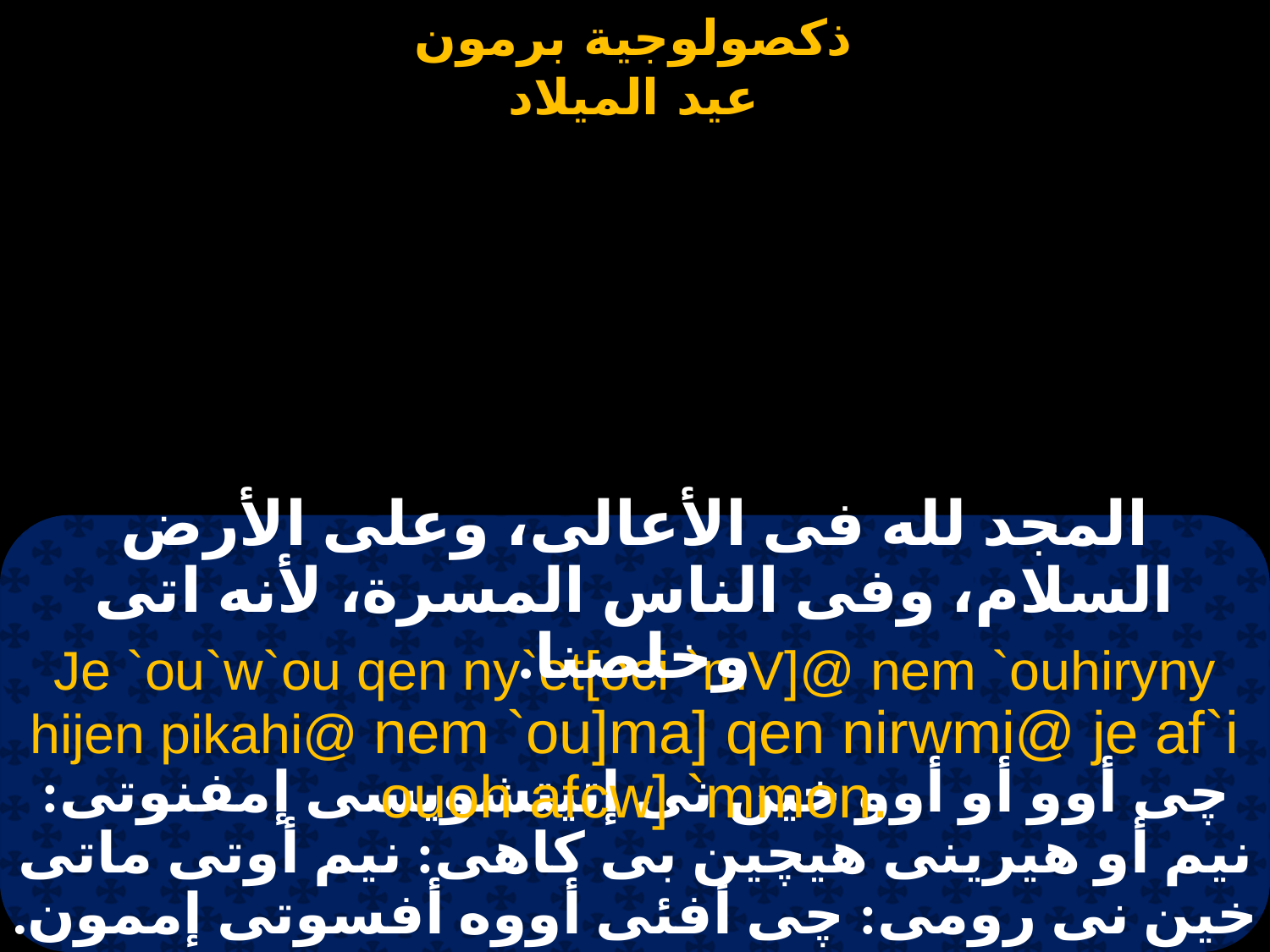

#
المجد لله فى الأعالى، وعلى الأرض السلام، وفى الناس المسرة، لأنه اتى وخلصنا.
Je `ou`w`ou qen ny`et[oci `mV]@ nem `ouhiryny hijen pikahi@ nem `ou]ma] qen nirwmi@ je af`i ouoh afcw] `mmon.
چى أوو أو أوو خين نى إتيتشويسى إمفنوتى: نيم أو هيرينى هيچين بى كاهى: نيم أوتى ماتى خين نى رومى: چى أفئى أووه أفسوتى إممون.